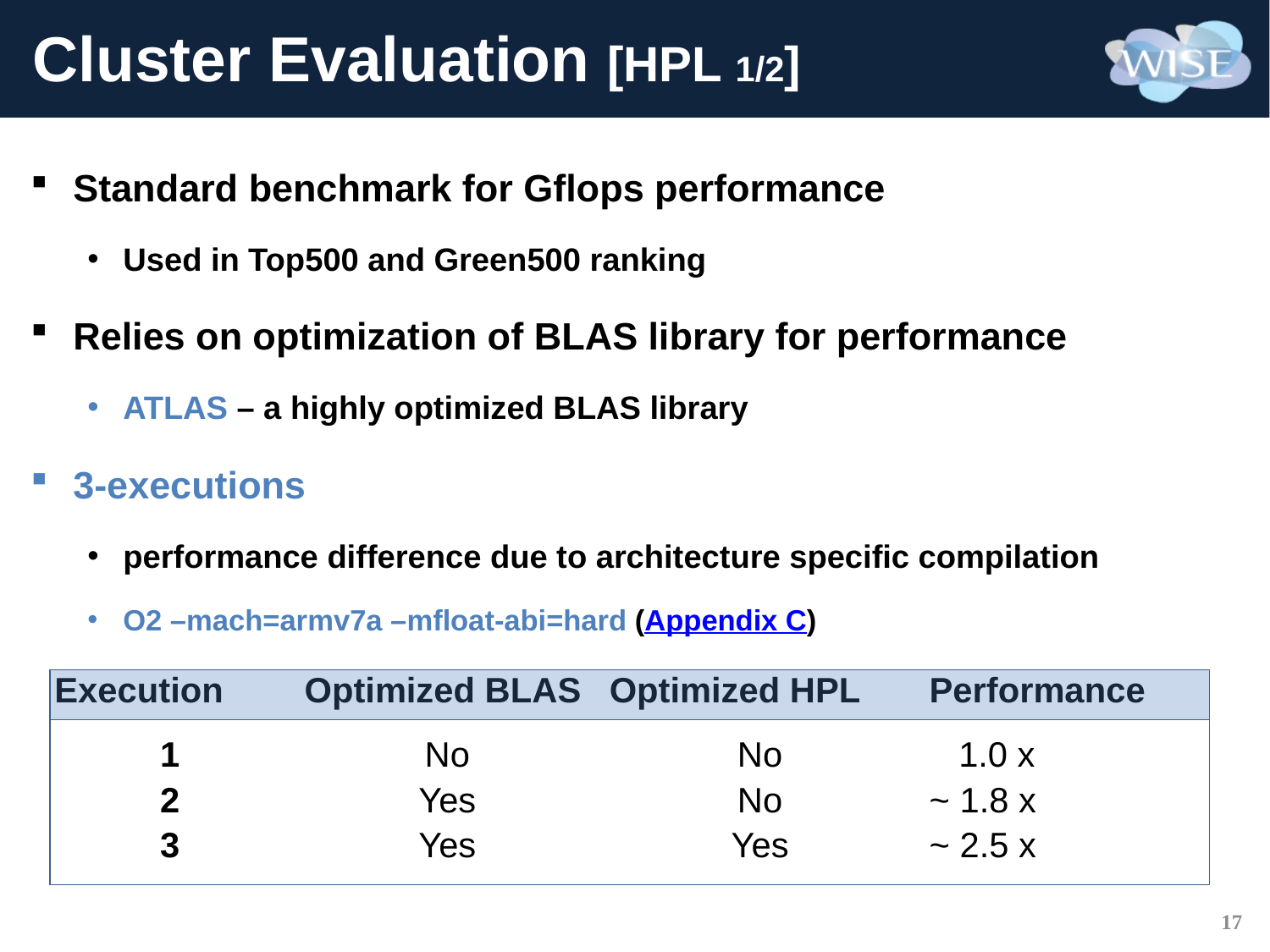

# Cluster Evaluation [HPL 1/2]
Standard benchmark for Gflops performance
Used in Top500 and Green500 ranking
Relies on optimization of BLAS library for performance
ATLAS – a highly optimized BLAS library
3-executions
performance difference due to architecture specific compilation
O2 –mach=armv7a –mfloat-abi=hard (Appendix C)

| Execution | Optimized BLAS | Optimized HPL | Performance |
| --- | --- | --- | --- |
| 1 | No | No | 1.0 x |
| 2 | Yes | No | ~ 1.8 x |
| 3 | Yes | Yes | ~ 2.5 x |

17